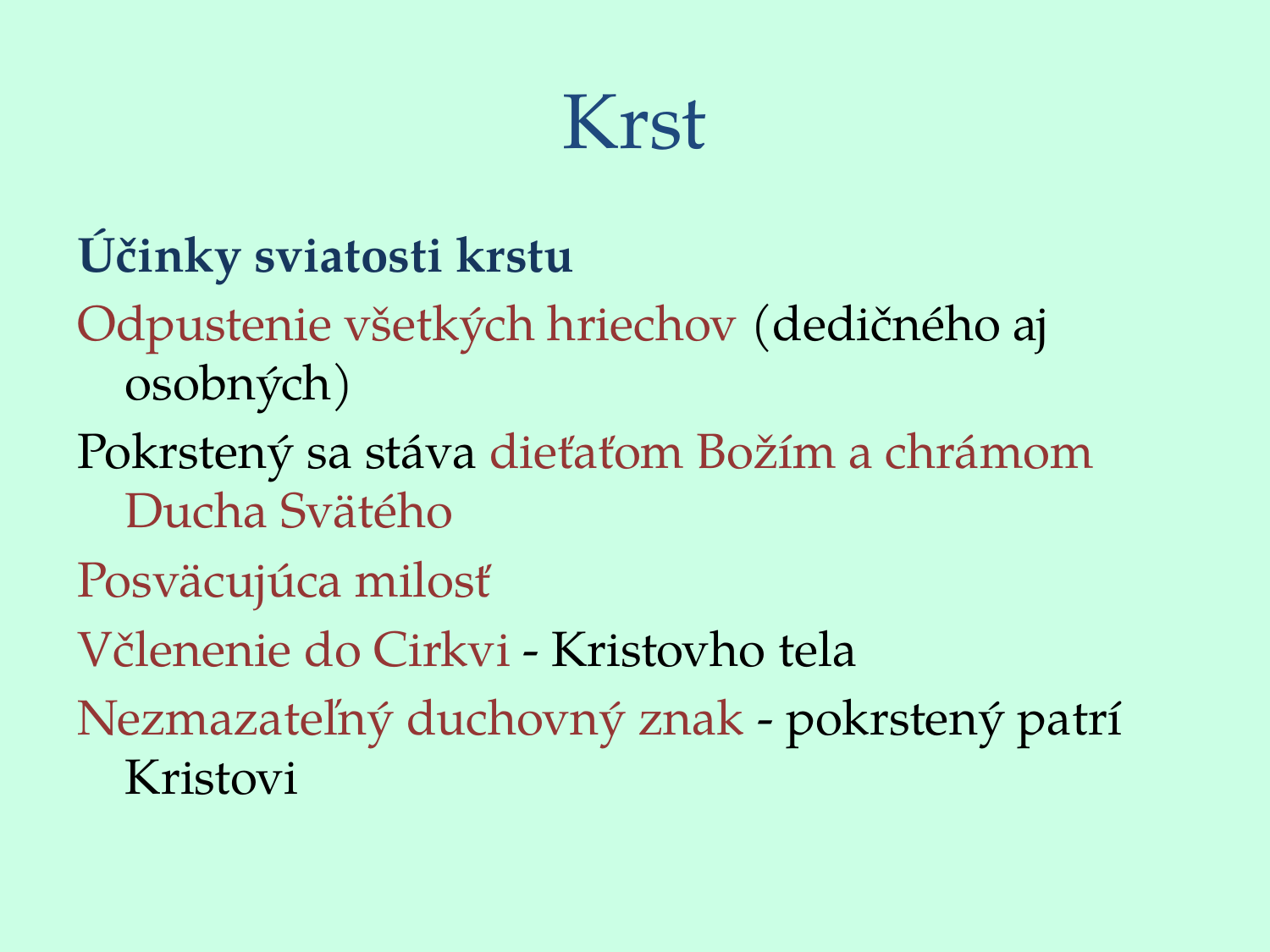

# Krst
Účinky sviatosti krstu
Odpustenie všetkých hriechov (dedičného aj osobných)
Pokrstený sa stáva dieťaťom Božím a chrámom Ducha Svätého
Posväcujúca milosť
Včlenenie do Cirkvi - Kristovho tela
Nezmazateľný duchovný znak - pokrstený patrí Kristovi